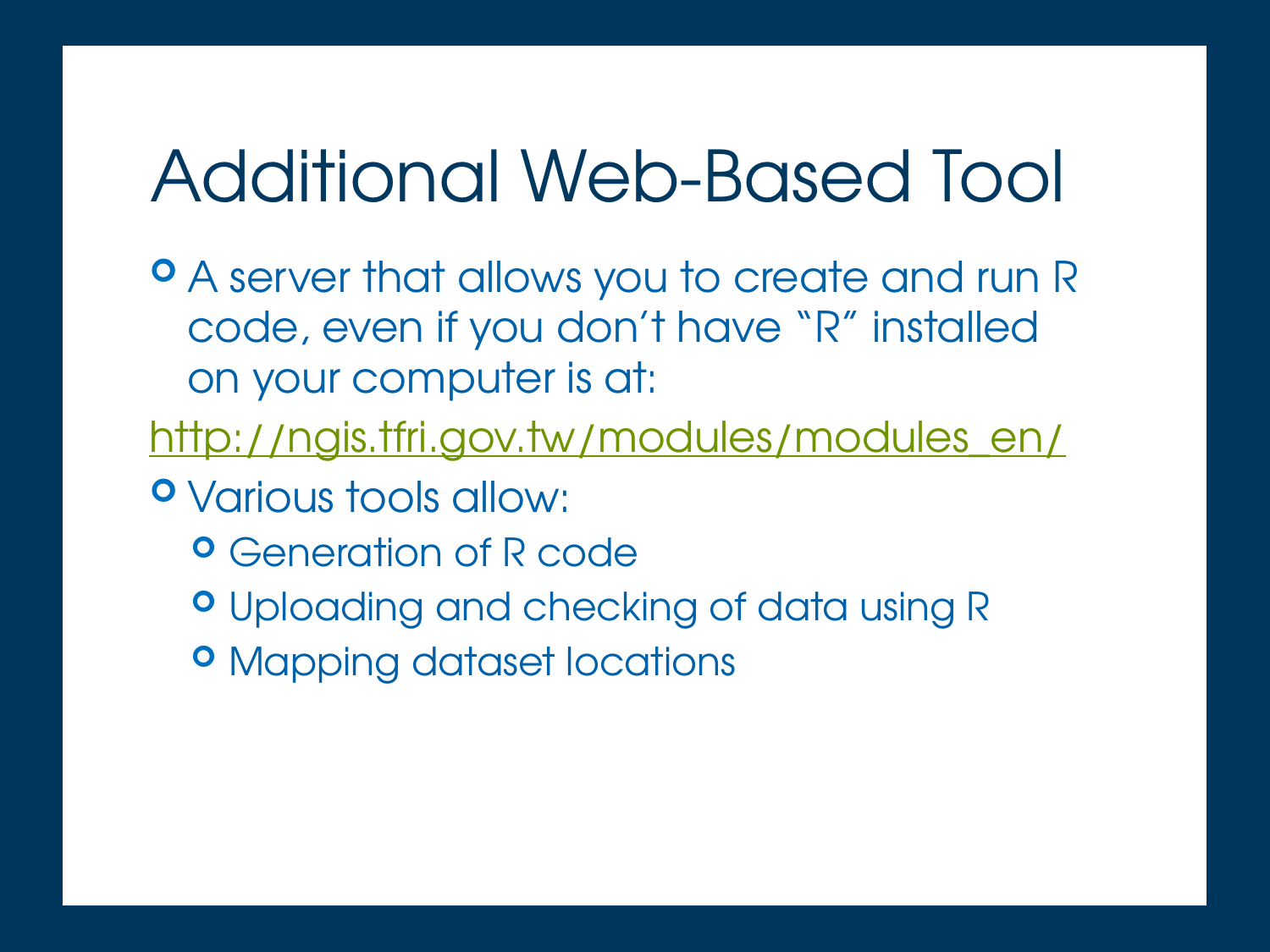

# Additional Web-Based Tool
A server that allows you to create and run R code, even if you don’t have “R” installed on your computer is at:
http://ngis.tfri.gov.tw/modules/modules_en/
Various tools allow:
Generation of R code
Uploading and checking of data using R
Mapping dataset locations